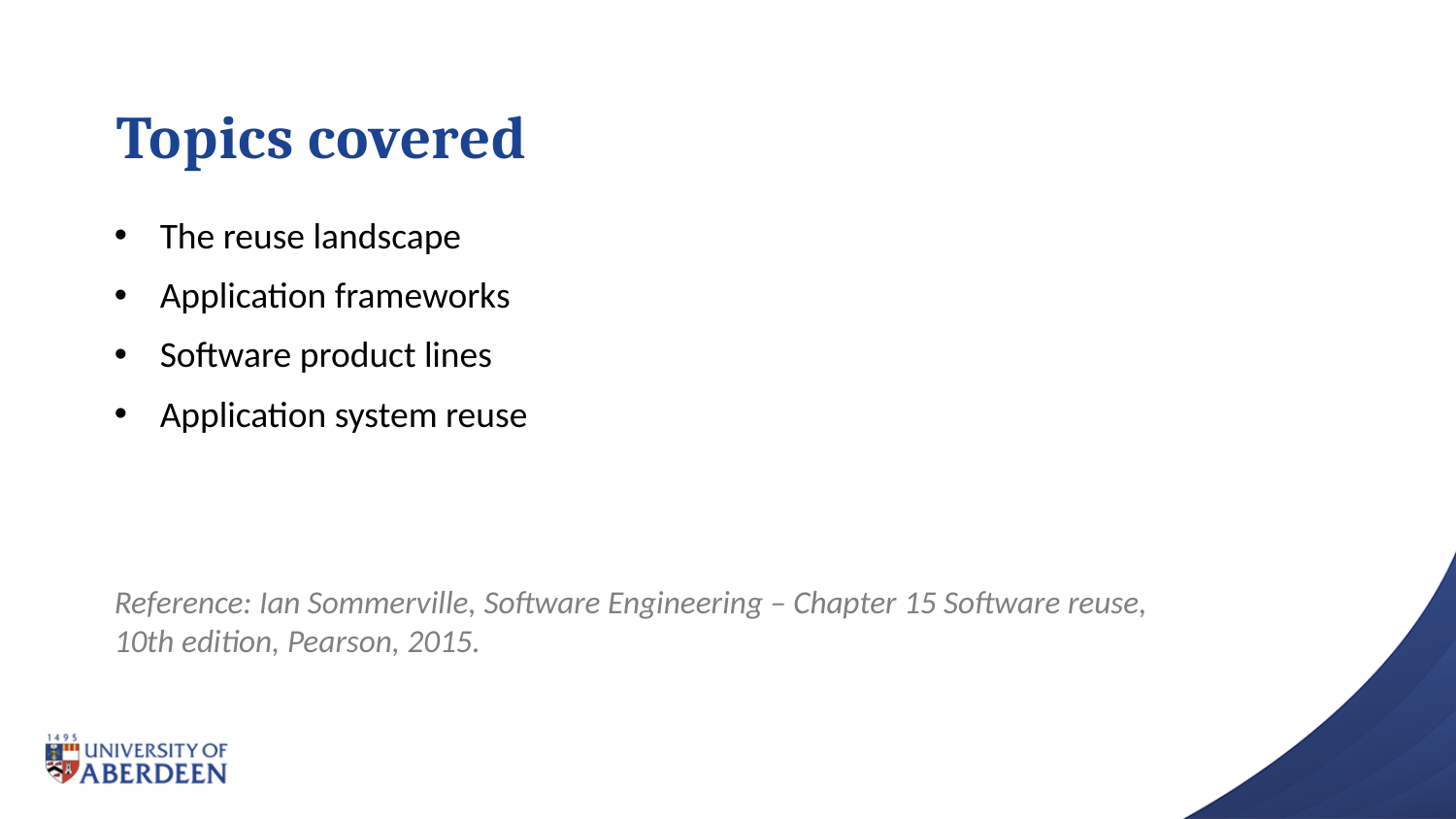

# Topics covered
The reuse landscape
Application frameworks
Software product lines
Application system reuse
Reference: Ian Sommerville, Software Engineering – Chapter 15 Software reuse,
10th edition, Pearson, 2015.